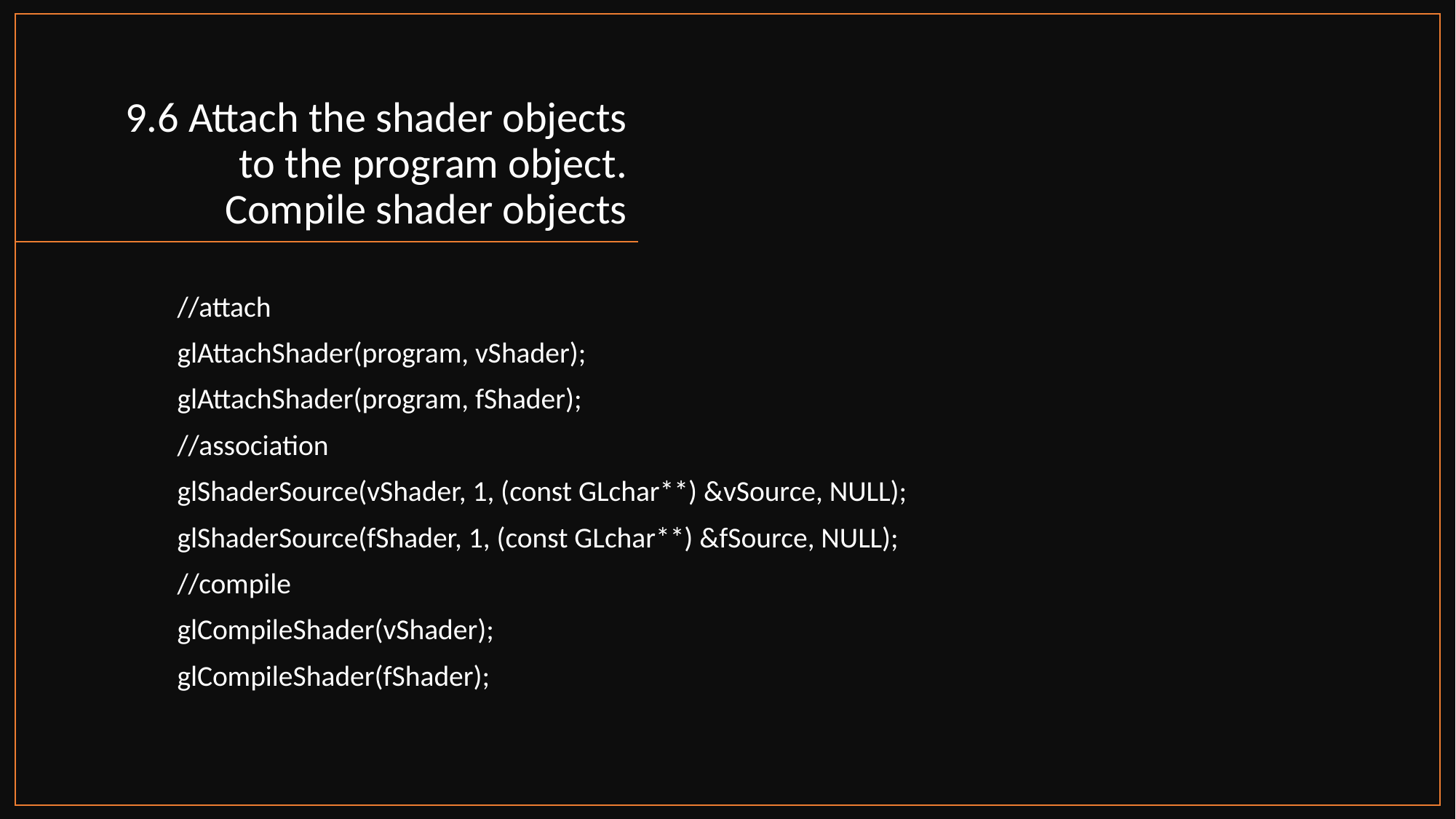

# 9.6 Attach the shader objects to the program object. Compile shader objects
//attach
glAttachShader(program, vShader);
glAttachShader(program, fShader);
//association
glShaderSource(vShader, 1, (const GLchar**) &vSource, NULL);
glShaderSource(fShader, 1, (const GLchar**) &fSource, NULL);
//compile
glCompileShader(vShader);
glCompileShader(fShader);